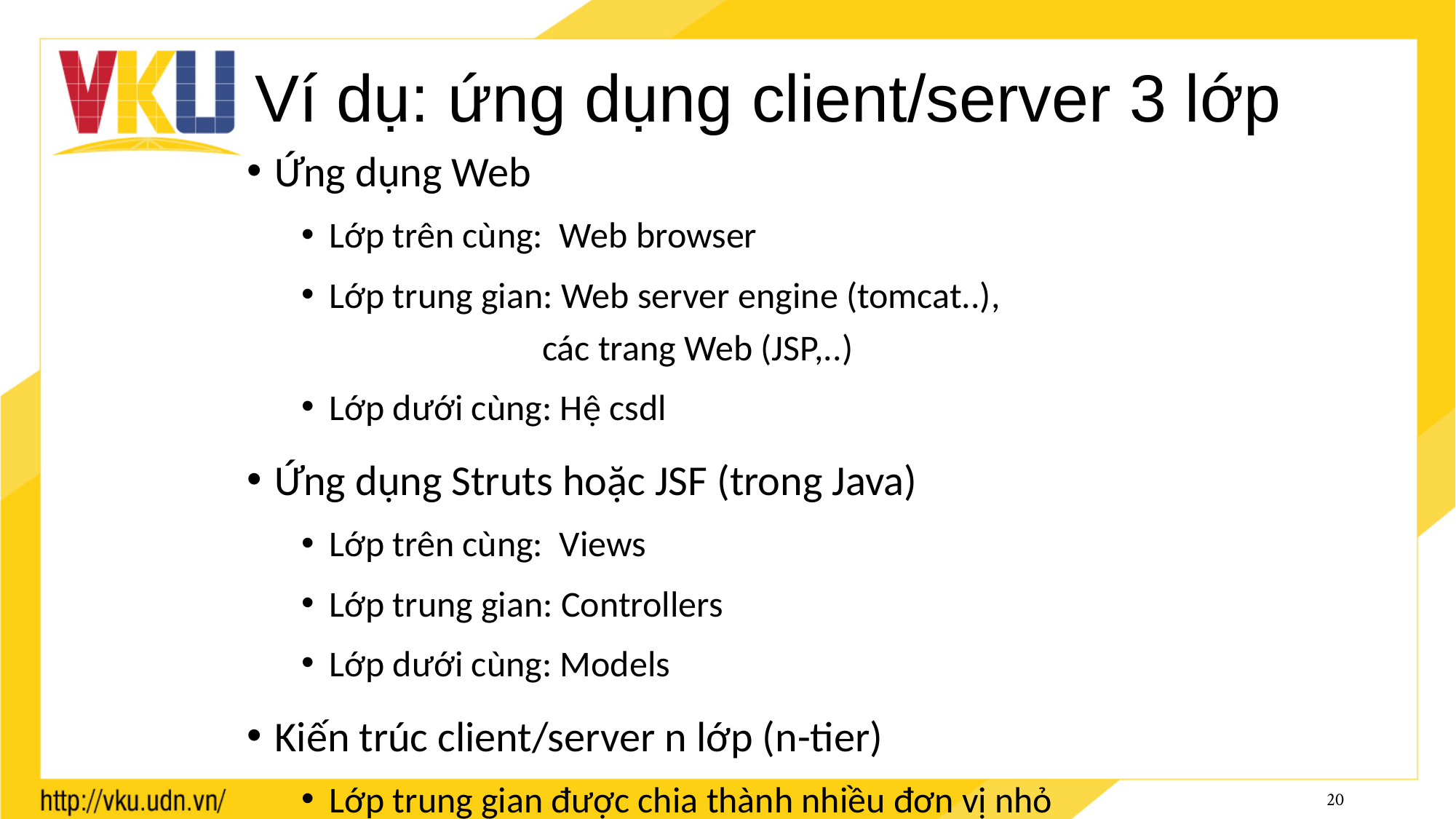

# Ví dụ: ứng dụng client/server 3 lớp
Ứng dụng Web
Lớp trên cùng:  Web browser
Lớp trung gian: Web server engine (tomcat..),
                          các trang Web (JSP,..)
Lớp dưới cùng: Hệ csdl
Ứng dụng Struts hoặc JSF (trong Java)
Lớp trên cùng:  Views
Lớp trung gian: Controllers
Lớp dưới cùng: Models
Kiến trúc client/server n lớp (n-tier)
Lớp trung gian được chia thành nhiều đơn vị nhỏ

20